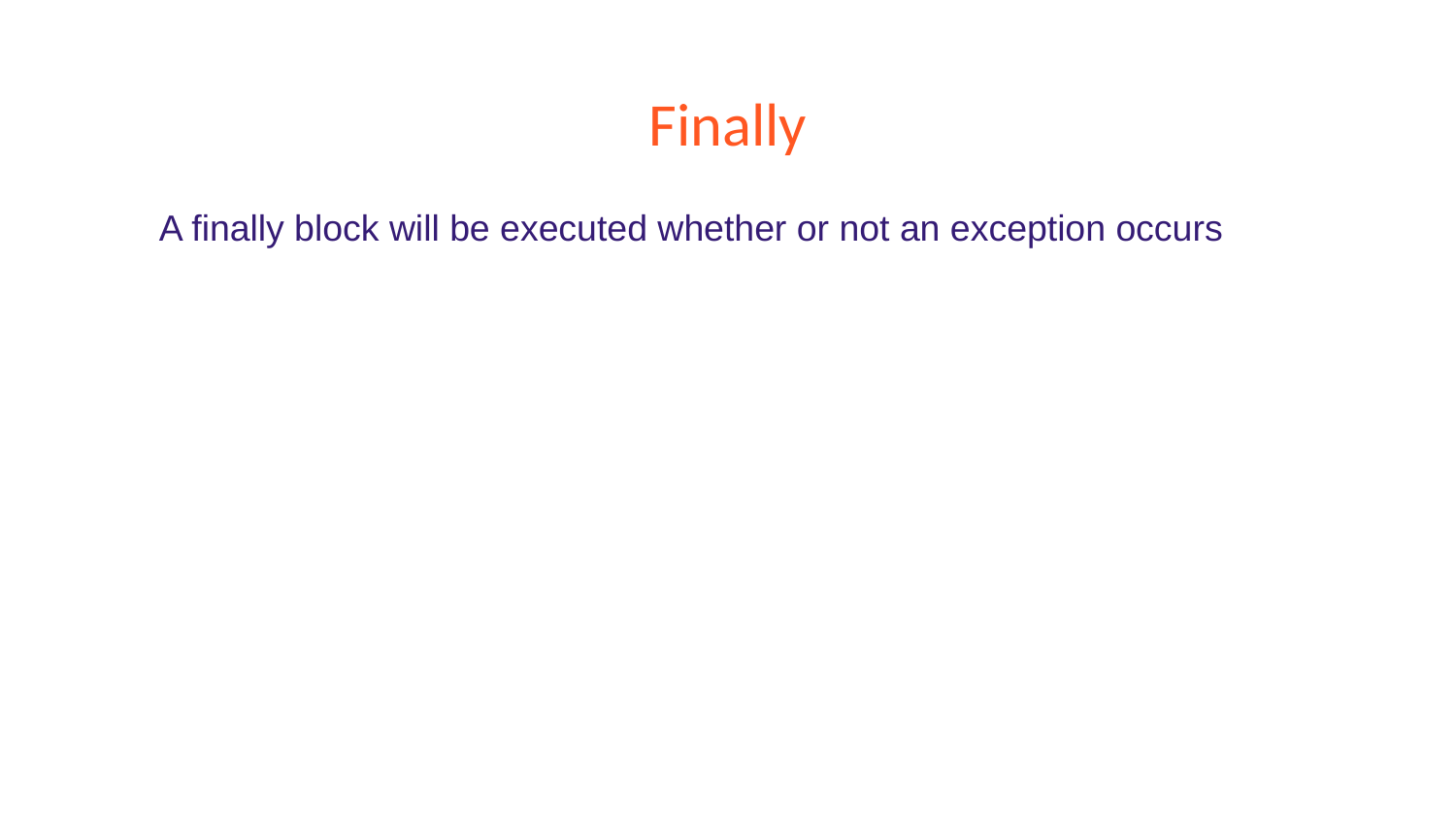

# Finally
A finally block will be executed whether or not an exception occurs